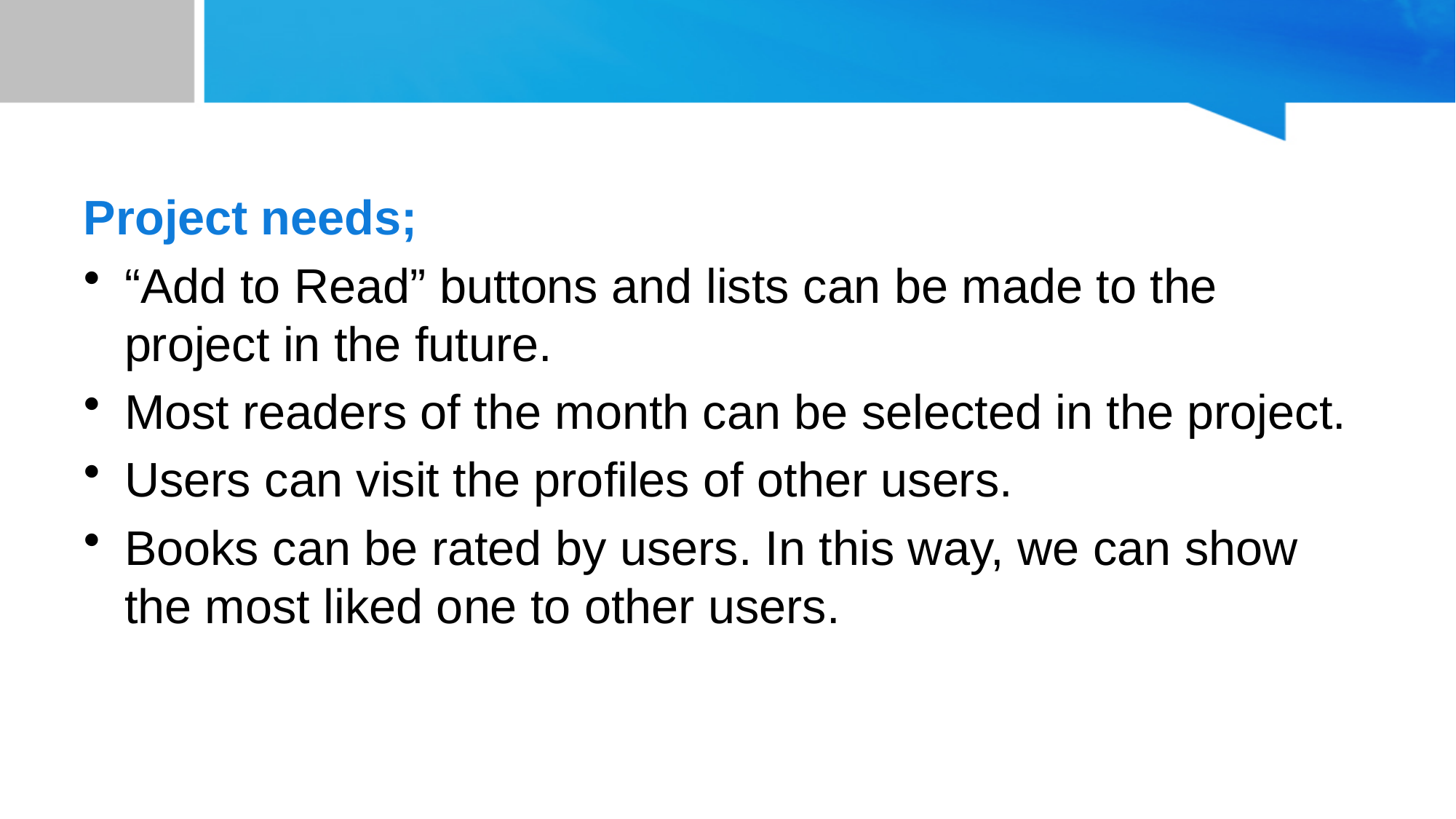

#
Project needs;
“Add to Read” buttons and lists can be made to the project in the future.
Most readers of the month can be selected in the project.
Users can visit the profiles of other users.
Books can be rated by users. In this way, we can show the most liked one to other users.